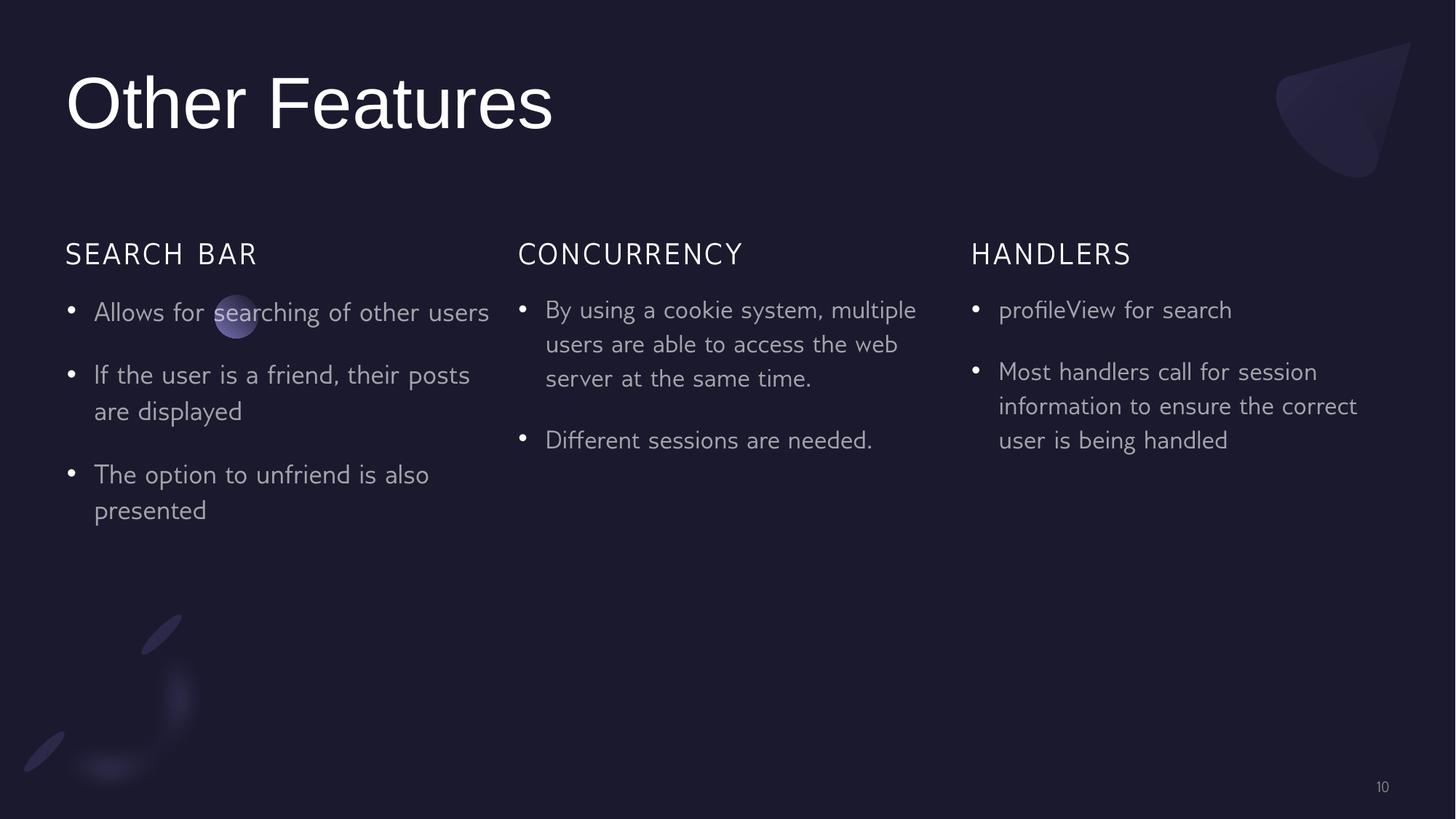

# Other Features
Search bar
Concurrency
Handlers
By using a cookie system, multiple users are able to access the web server at the same time.
Different sessions are needed.
profileView for search
Most handlers call for session information to ensure the correct user is being handled
Allows for searching of other users
If the user is a friend, their posts are displayed
The option to unfriend is also presented

10